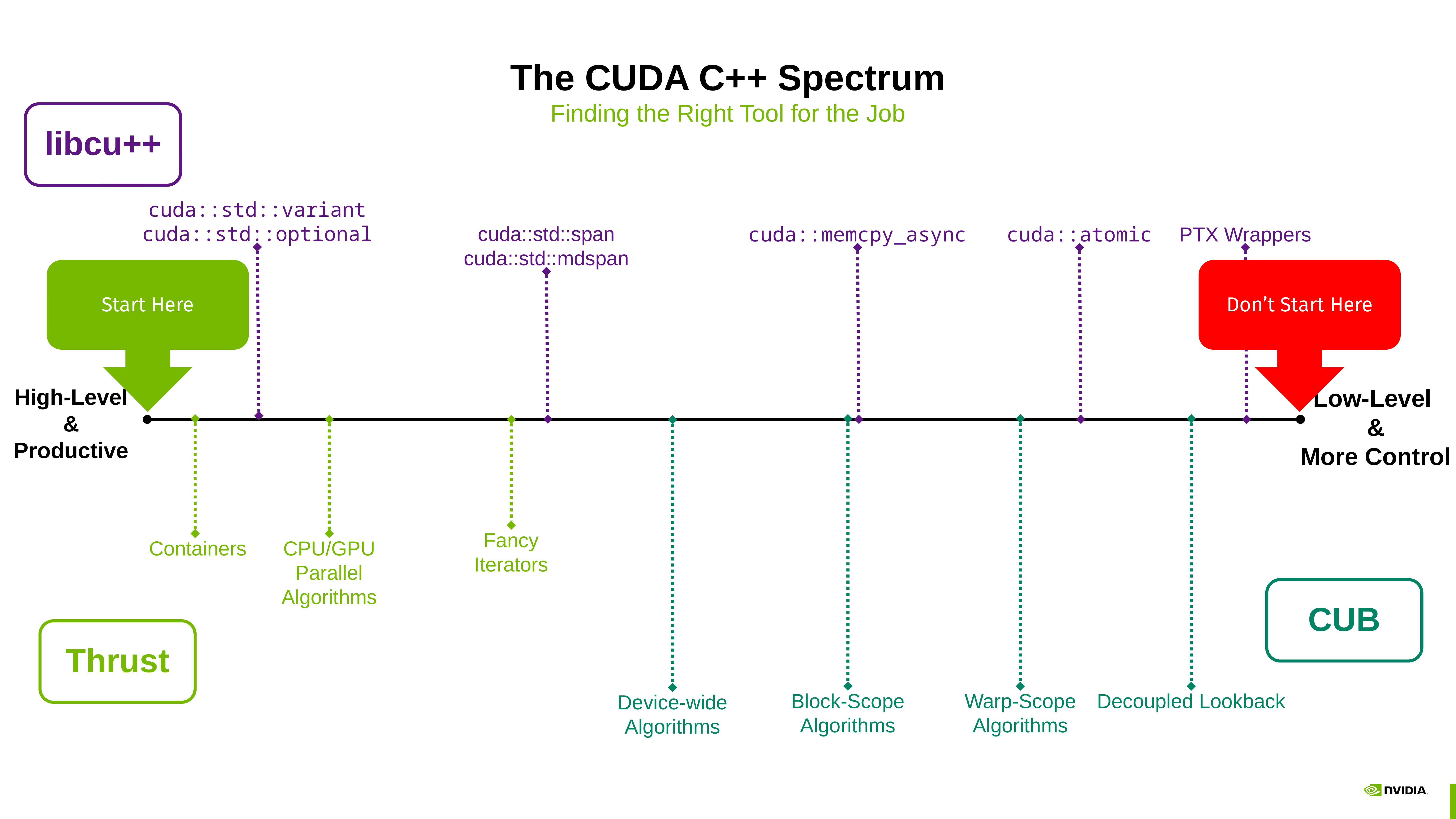

# The CUDA C++ Spectrum
Finding the Right Tool for the Job
libcu++
cuda::std::variant
cuda::std::optional
cuda::std::span
cuda::std::mdspan
cuda::memcpy_async
cuda::atomic
PTX Wrappers
Start Here

Don’t Start Here

High-Level &
Productive
Low-Level
&
More Control
Fancy Iterators
 Containers
CPU/GPU Parallel Algorithms
CUB
Thrust
Block-Scope Algorithms
Warp-Scope Algorithms
Decoupled Lookback
Device-wide Algorithms